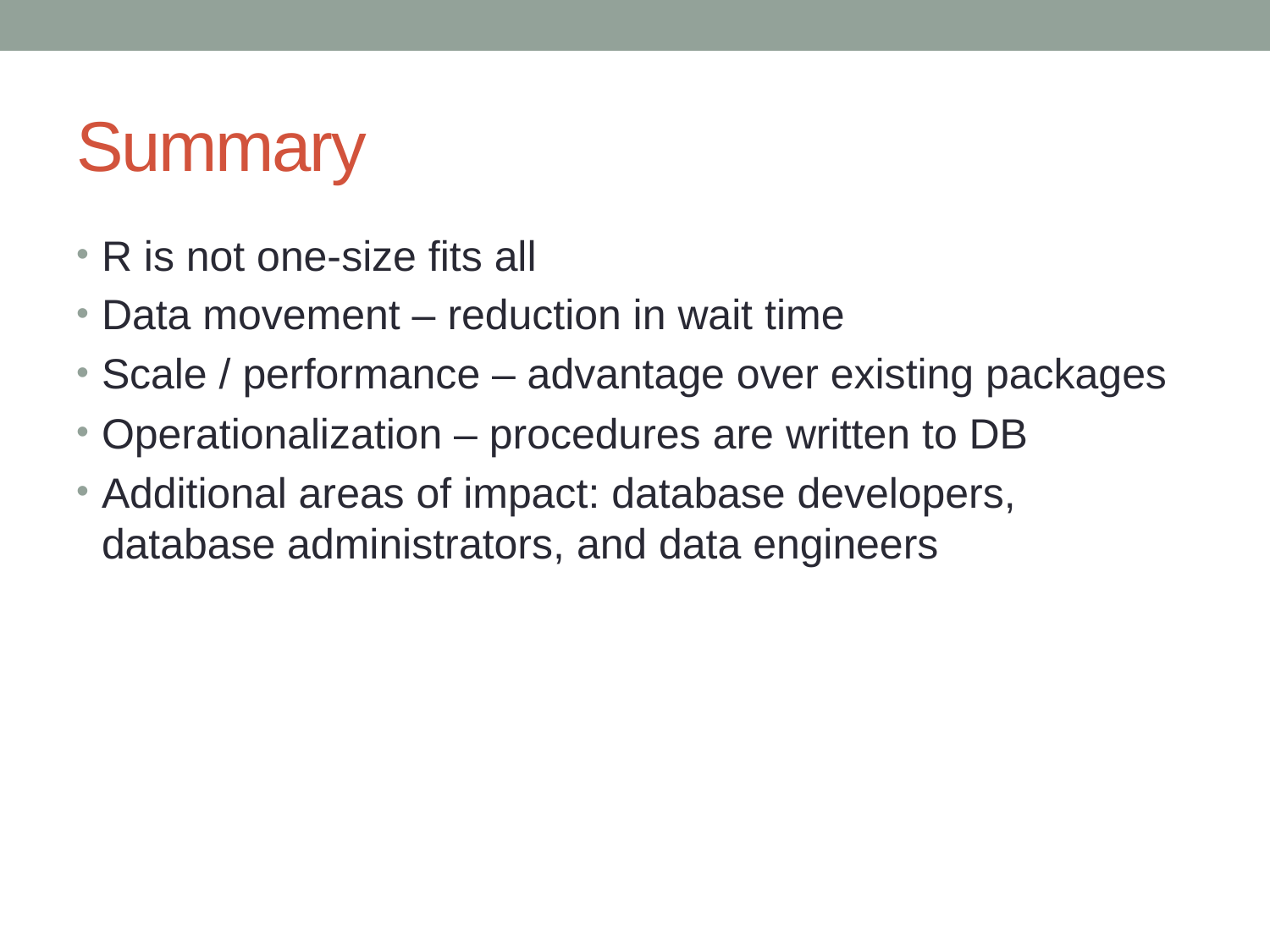

# Summary
R is not one-size fits all
Data movement – reduction in wait time
Scale / performance – advantage over existing packages
Operationalization – procedures are written to DB
Additional areas of impact: database developers, database administrators, and data engineers